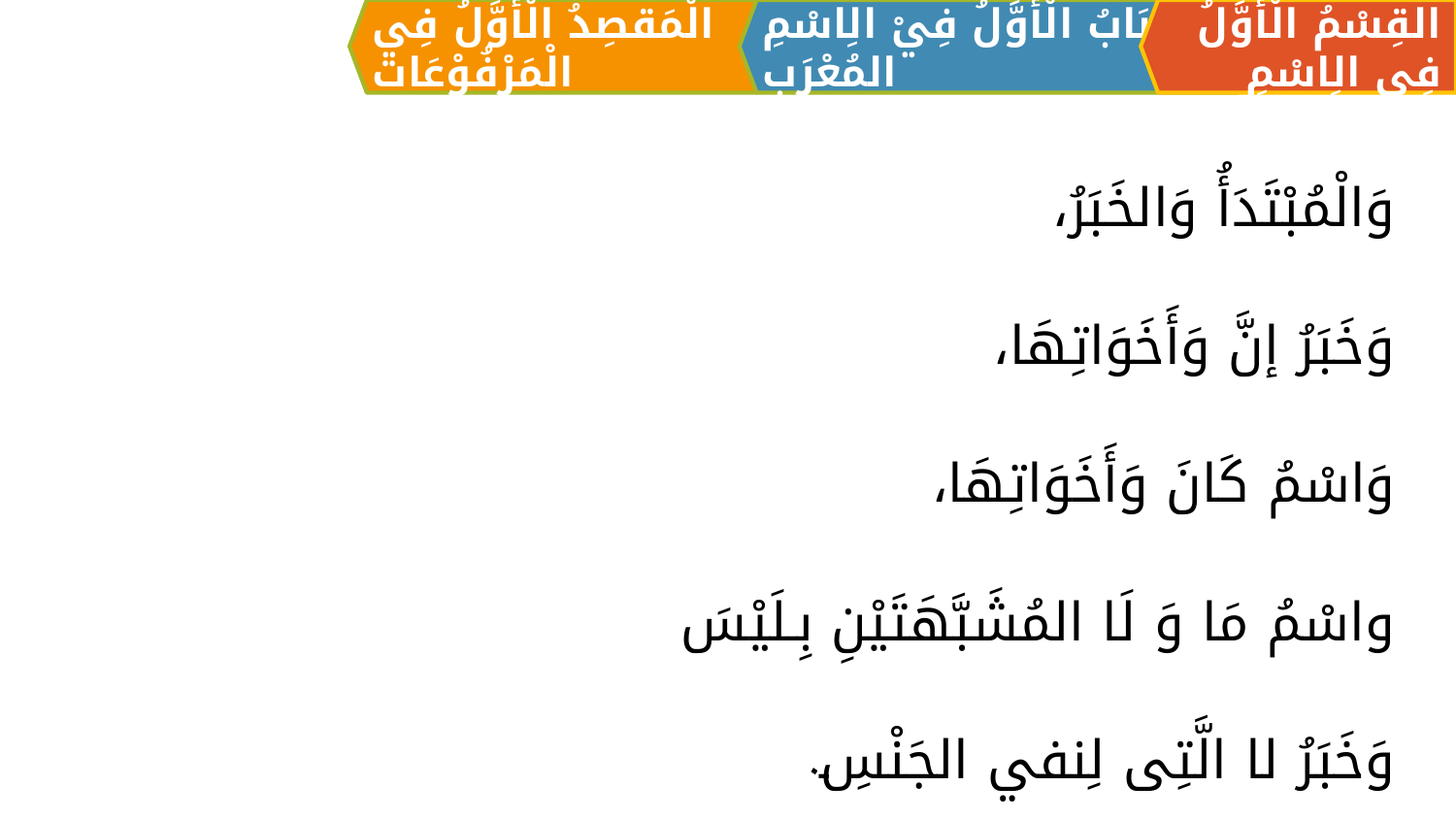

الْمَقصِدُ الْأَوَّلُ فِي الْمَرْفُوْعَات
القِسْمُ الْأَوَّلُ فِي الِاسْمِ
اَلبَابُ الْأَوَّلُ فِيْ الِاسْمِ المُعْرَبِ
وَالْمُبْتَدَأُ وَالخَبَرُ،
وَخَبَرُ إنَّ وَأَخَوَاتِهَا،
وَاسْمُ كَانَ وَأَخَوَاتِهَا،
واسْمُ مَا وَ لَا المُشَبَّهَتَيْنِ بِـلَيْسَ
وَخَبَرُ لا الَّتِى لِنفي الجَنْسِ.